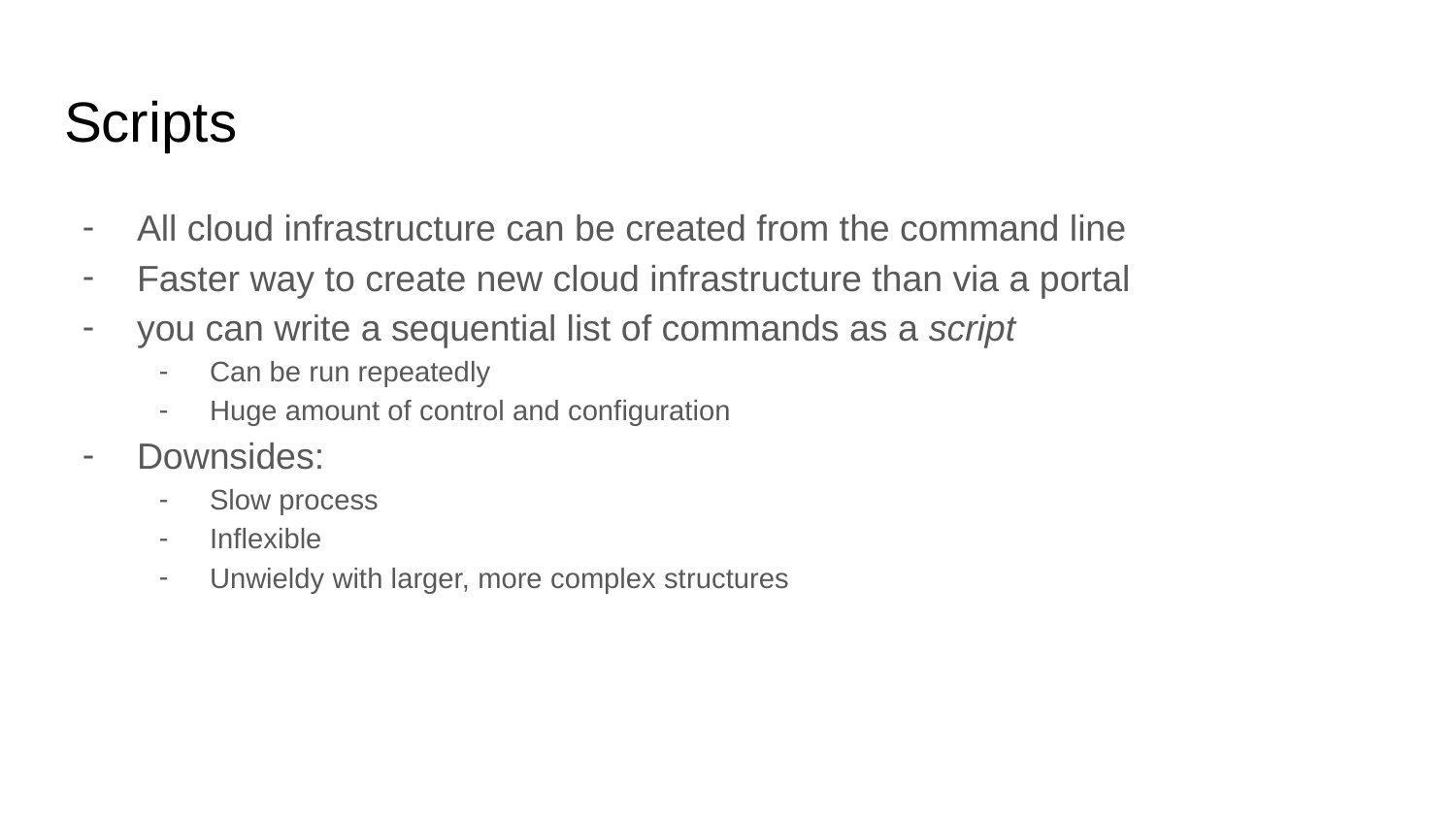

# Scripts
All cloud infrastructure can be created from the command line
Faster way to create new cloud infrastructure than via a portal
you can write a sequential list of commands as a script
Can be run repeatedly
Huge amount of control and configuration
Downsides:
Slow process
Inflexible
Unwieldy with larger, more complex structures